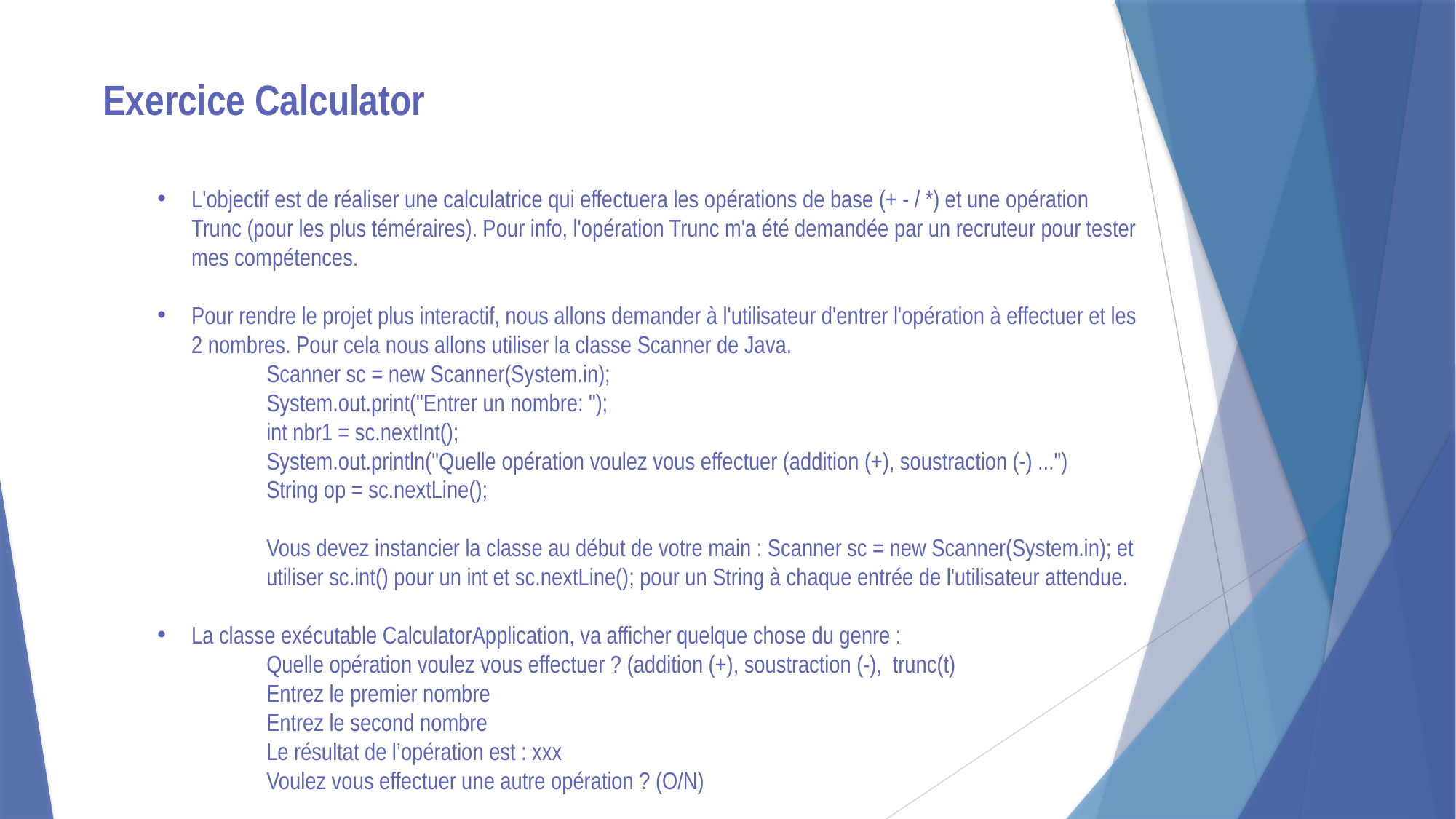

Exercice Calculator
L'objectif est de réaliser une calculatrice qui effectuera les opérations de base (+ - / *) et une opération Trunc (pour les plus téméraires). Pour info, l'opération Trunc m'a été demandée par un recruteur pour tester mes compétences.

Pour rendre le projet plus interactif, nous allons demander à l'utilisateur d'entrer l'opération à effectuer et les 2 nombres. Pour cela nous allons utiliser la classe Scanner de Java.
Scanner sc = new Scanner(System.in);
System.out.print("Entrer un nombre: ");
int nbr1 = sc.nextInt();
System.out.println("Quelle opération voulez vous effectuer (addition (+), soustraction (-) ...")
String op = sc.nextLine();

Vous devez instancier la classe au début de votre main : Scanner sc = new Scanner(System.in); et utiliser sc.int() pour un int et sc.nextLine(); pour un String à chaque entrée de l'utilisateur attendue.

La classe exécutable CalculatorApplication, va afficher quelque chose du genre :
Quelle opération voulez vous effectuer ? (addition (+), soustraction (-),  trunc(t)
Entrez le premier nombre
Entrez le second nombre
Le résultat de l’opération est : xxx
Voulez vous effectuer une autre opération ? (O/N)